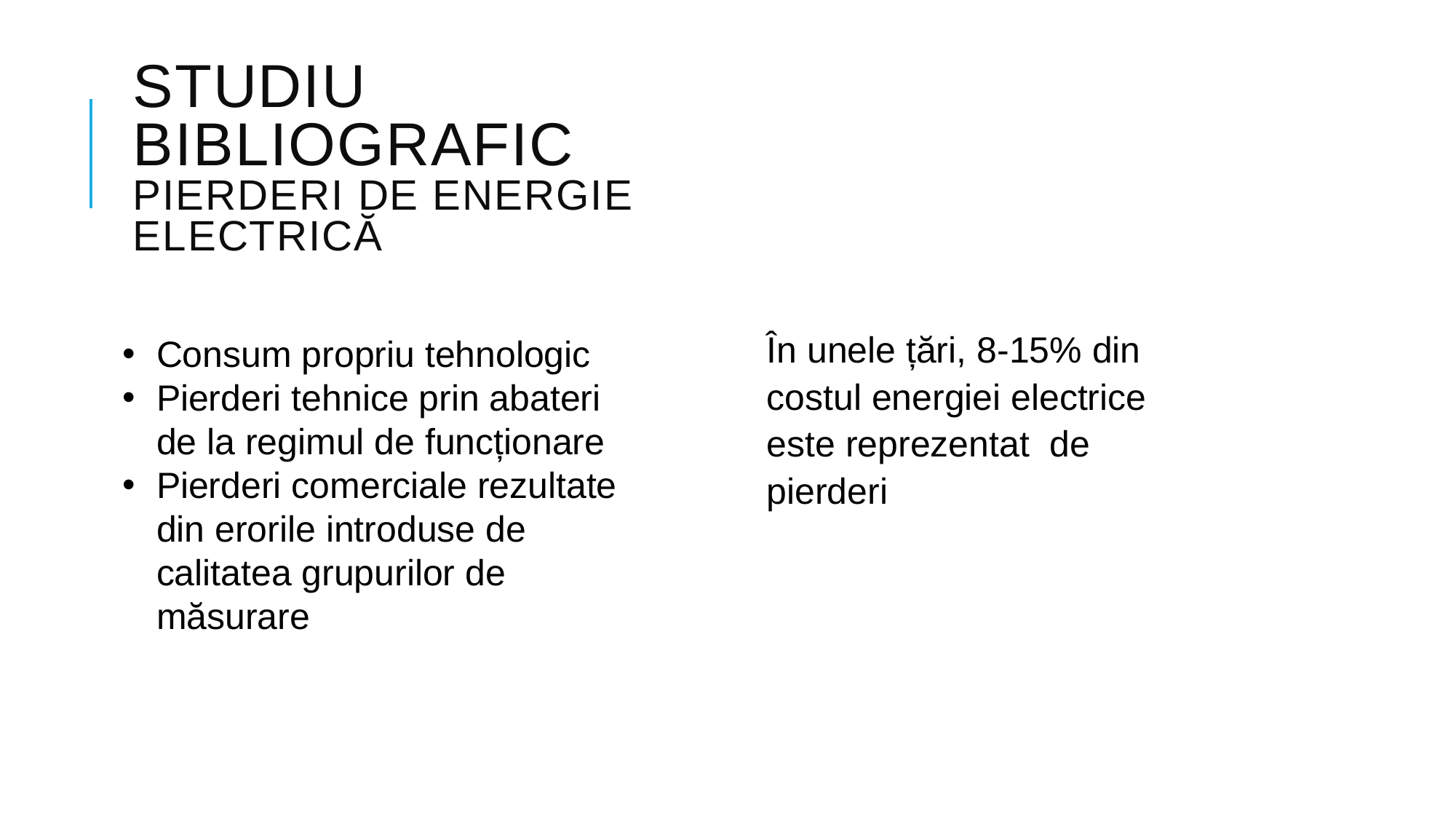

# Studiu bibliografic Pierderi de energie electrică

În unele țări, 8-15% din costul energiei electrice este reprezentat  de pierderi

Consum propriu tehnologic
Pierderi tehnice prin abateri de la regimul de funcționare
Pierderi comerciale rezultate din erorile introduse de calitatea grupurilor de măsurare